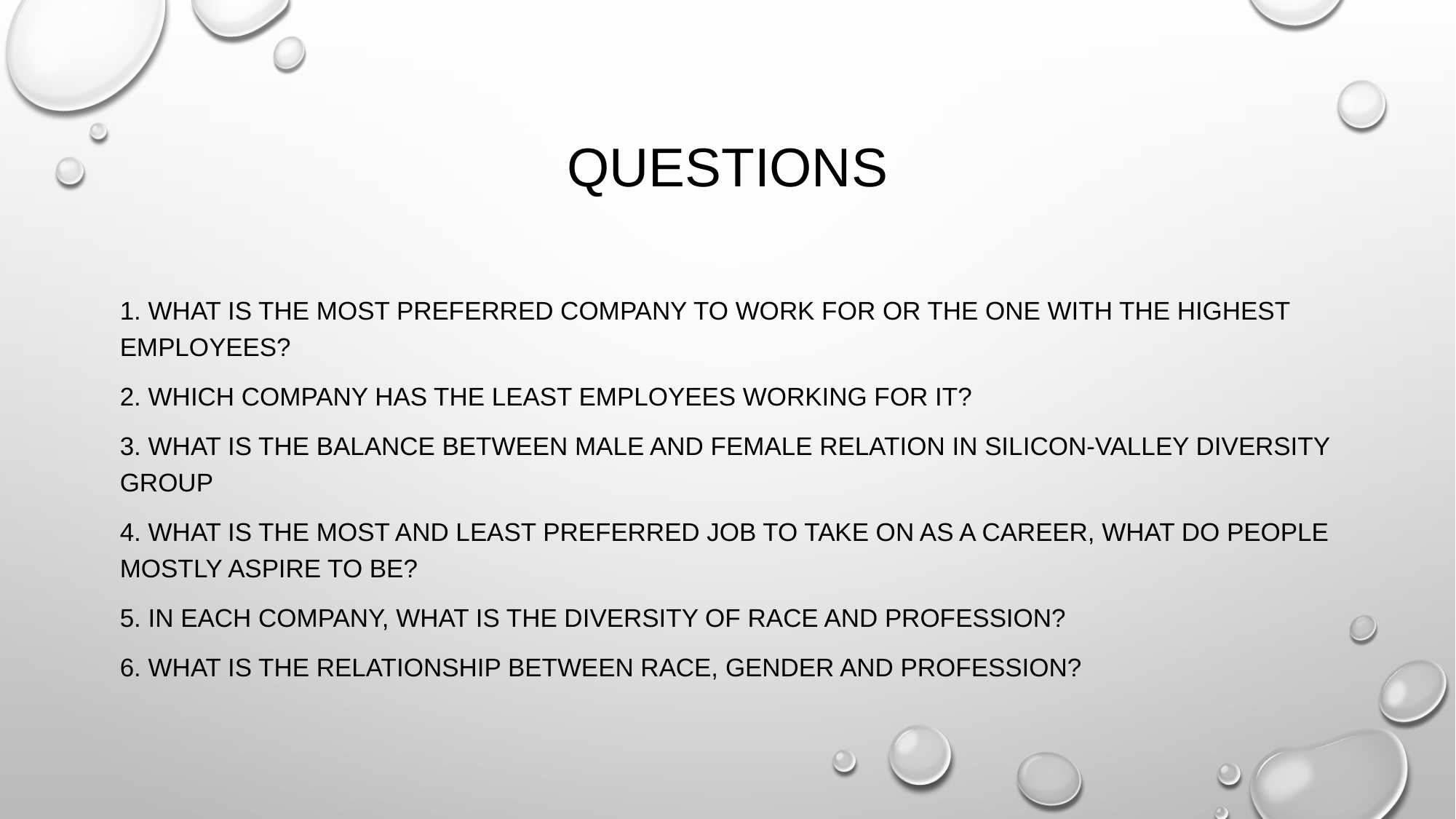

# Questions
1. What is the most preferred company to work for or the one with the highest employees?
2. Which company has the least employees working for it?
3. What is the balance between male and female relation in silicon-valley diversity group
4. What is the most and least preferred job to take on as a career, what do people mostly aspire to be?
5. In each company, what is the diversity of race and profession?
6. What is the relationship between race, gender and profession?